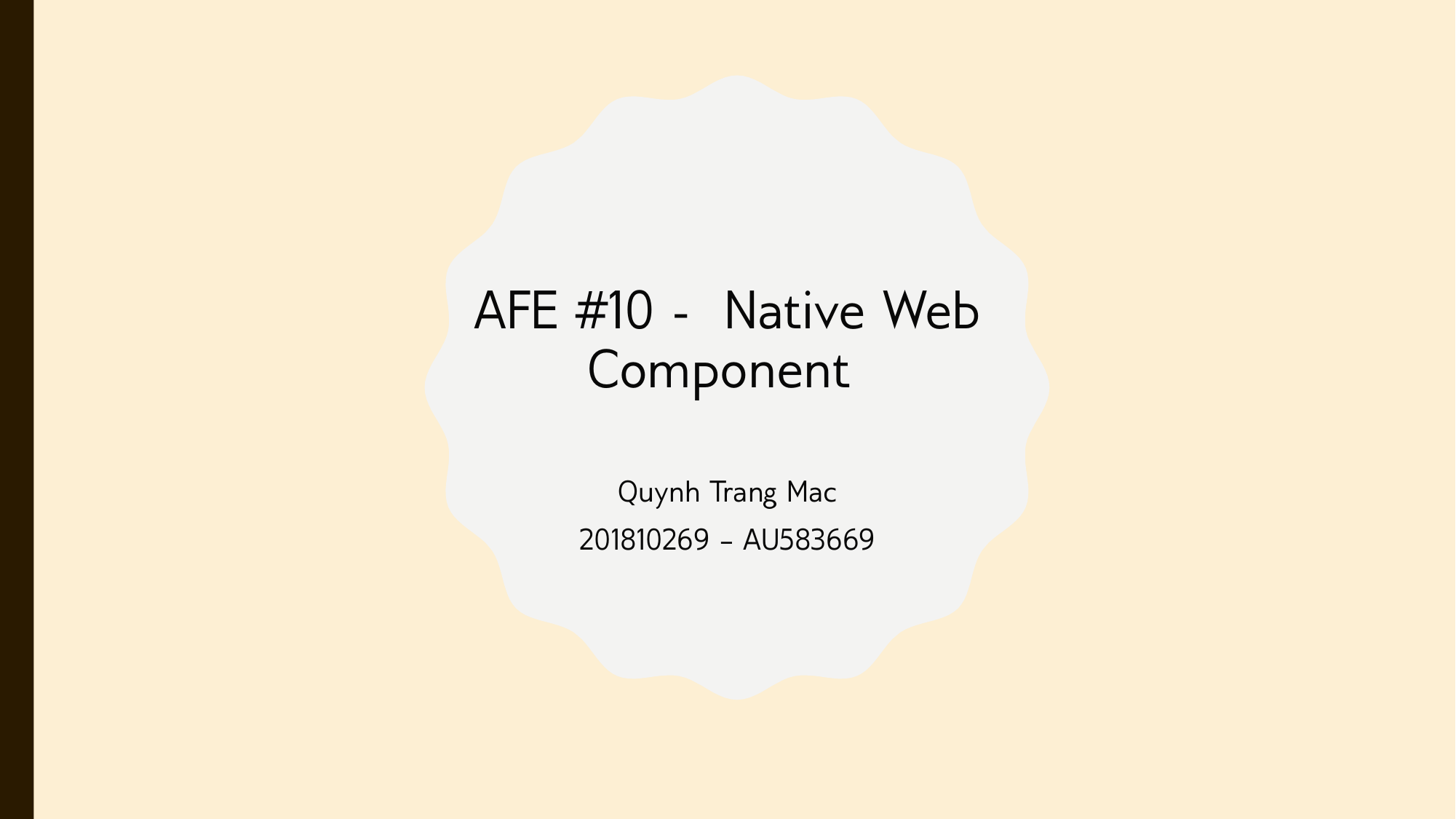

AFE #10 -  Native Web Component
Quynh Trang Mac
 201810269 – AU583669